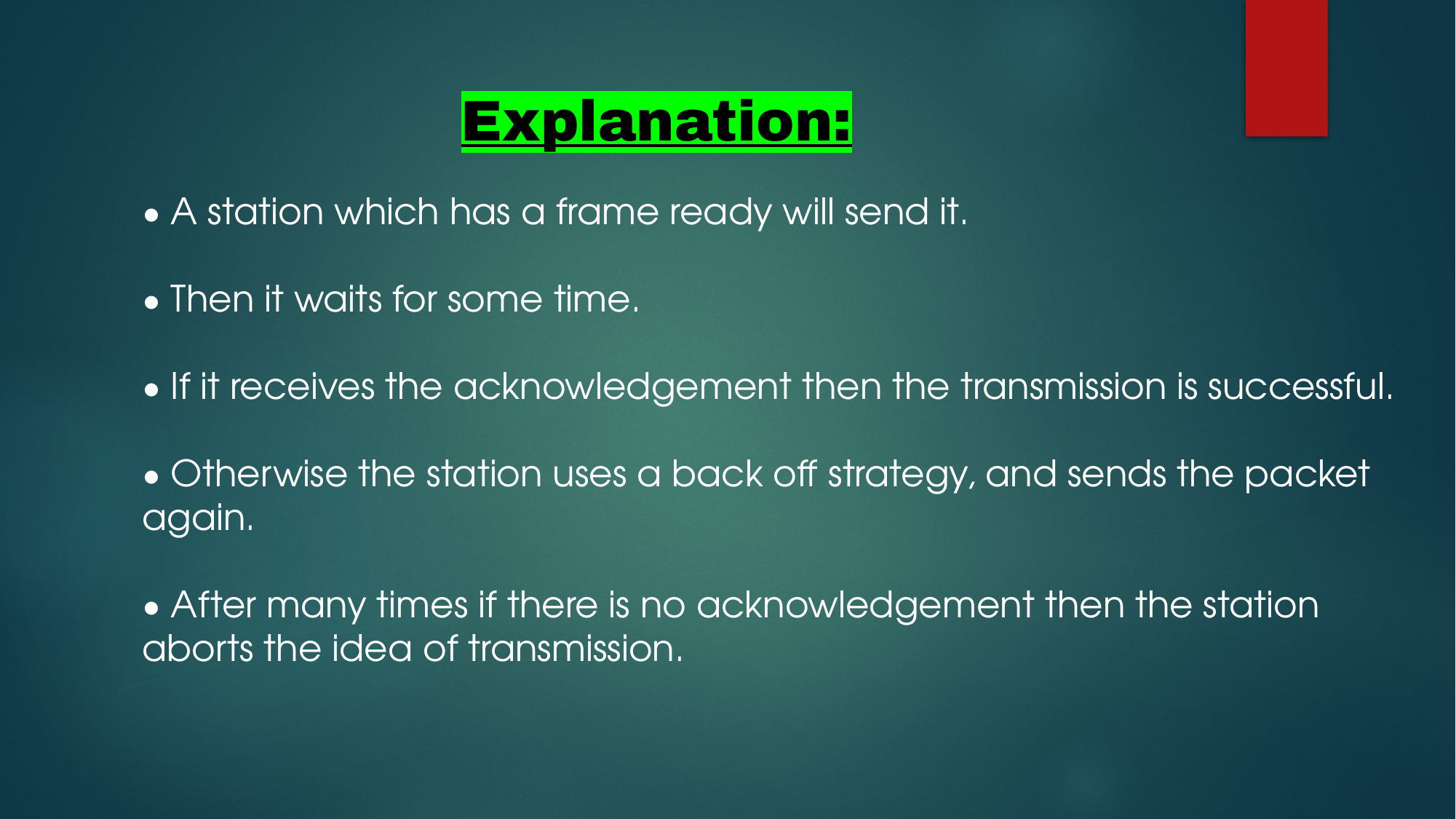

# Explanation:
• A station which has a frame ready will send it.

• Then it waits for some time.

• If it receives the acknowledgement then the transmission is successful.

• Otherwise the station uses a back off strategy, and sends the packet again.

• After many times if there is no acknowledgement then the station aborts the idea of transmission.